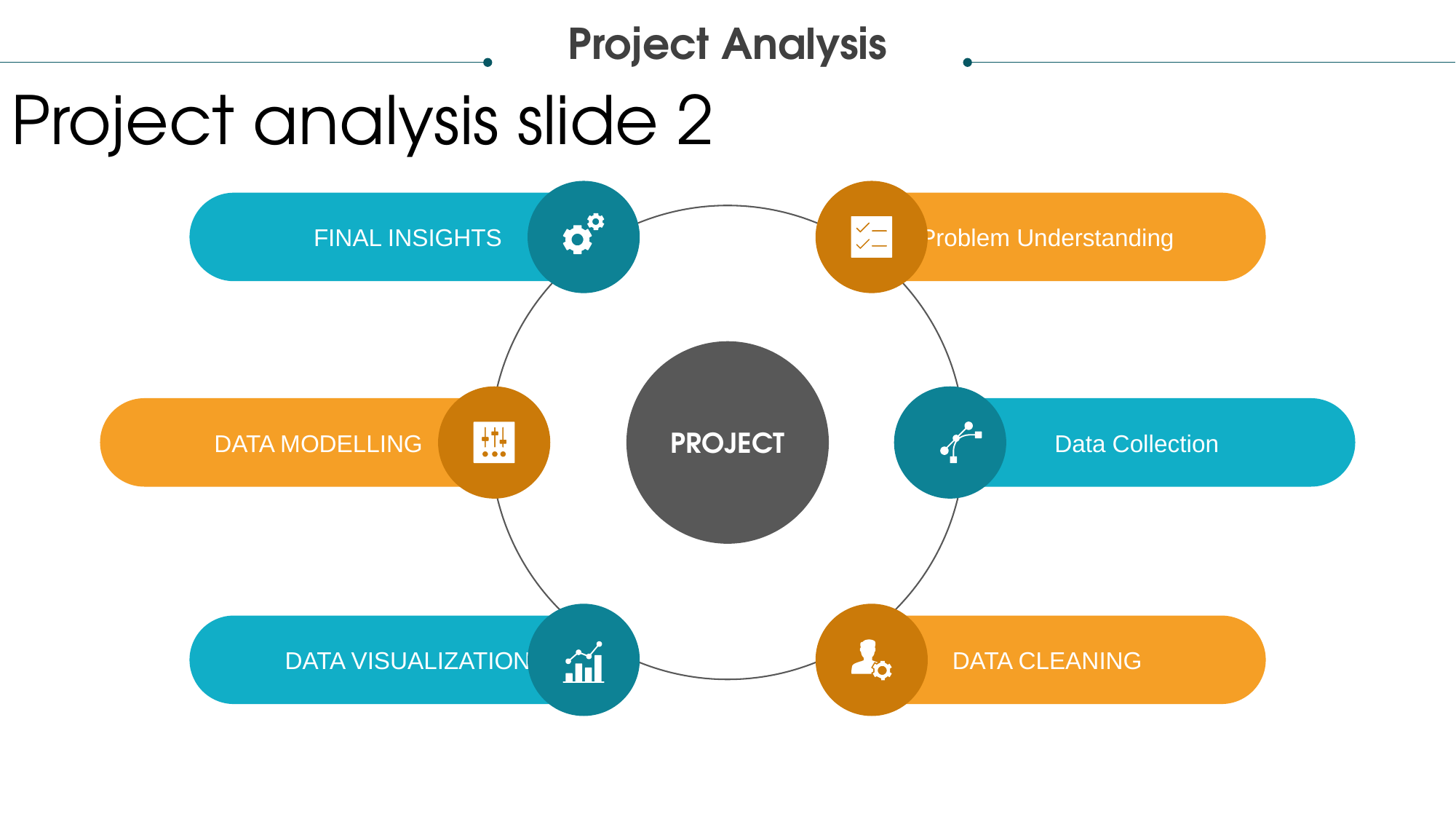

Project Analysis
Project analysis slide 2

FINAL INSIGHTS
Problem Understanding

PROJECT

DATA MODELLING
Data Collection

DATA VISUALIZATION
DATA CLEANING